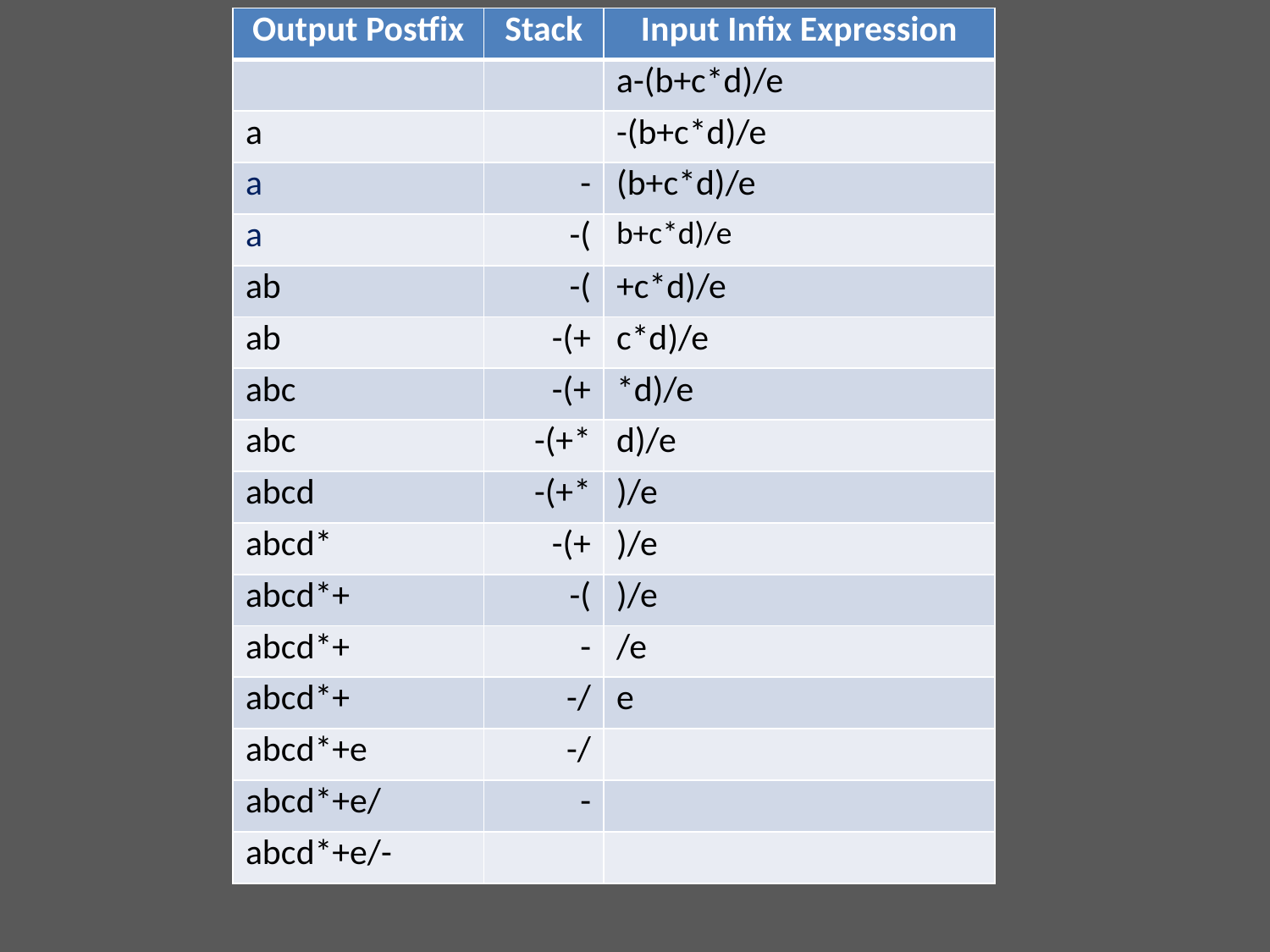

#
| Output Postfix | Stack | Input Infix Expression |
| --- | --- | --- |
|  |  | a-(b+c\*d)/e |
| a |  | -(b+c\*d)/e |
| a | - | (b+c\*d)/e |
| a | -( | b+c\*d)/e |
| ab | -( | +c\*d)/e |
| ab | -(+ | c\*d)/e |
| abc | -(+ | \*d)/e |
| abc | -(+\* | d)/e |
| abcd | -(+\* | )/e |
| abcd\* | -(+ | )/e |
| abcd\*+ | -( | )/e |
| abcd\*+ | - | /e |
| abcd\*+ | -/ | e |
| abcd\*+e | -/ |  |
| abcd\*+e/ | - |  |
| abcd\*+e/- |  |  |